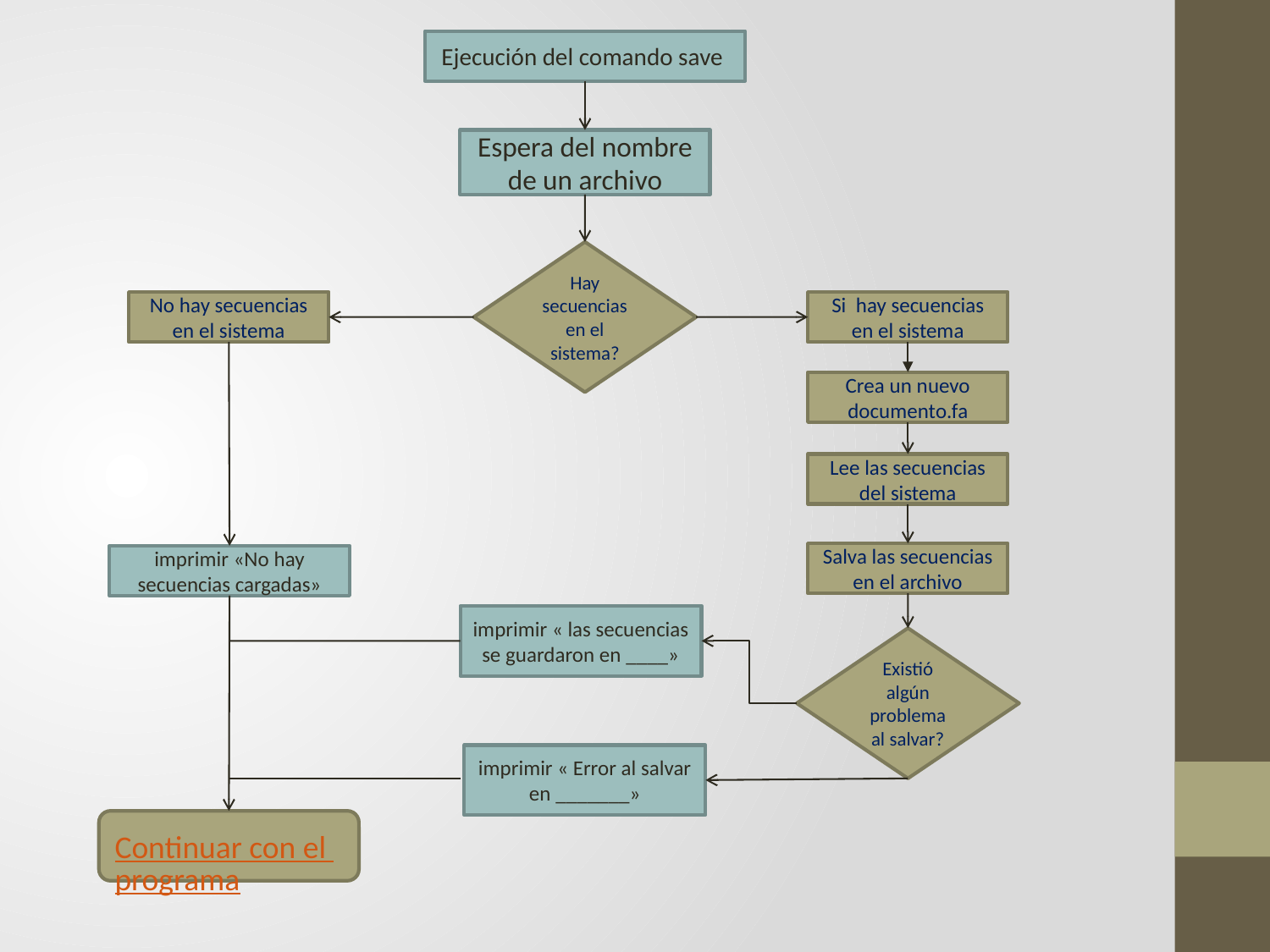

Ejecución del comando save
Espera del nombre de un archivo
Hay secuencias en el sistema?
No hay secuencias en el sistema
Si  hay secuencias en el sistema
Crea un nuevo documento.fa
Lee las secuencias del sistema
Salva las secuencias en el archivo
imprimir «No hay secuencias cargadas»
imprimir « las secuencias se guardaron en ____»
Existió algún problema al salvar?
imprimir « Error al salvar en _______»
Continuar con el programa